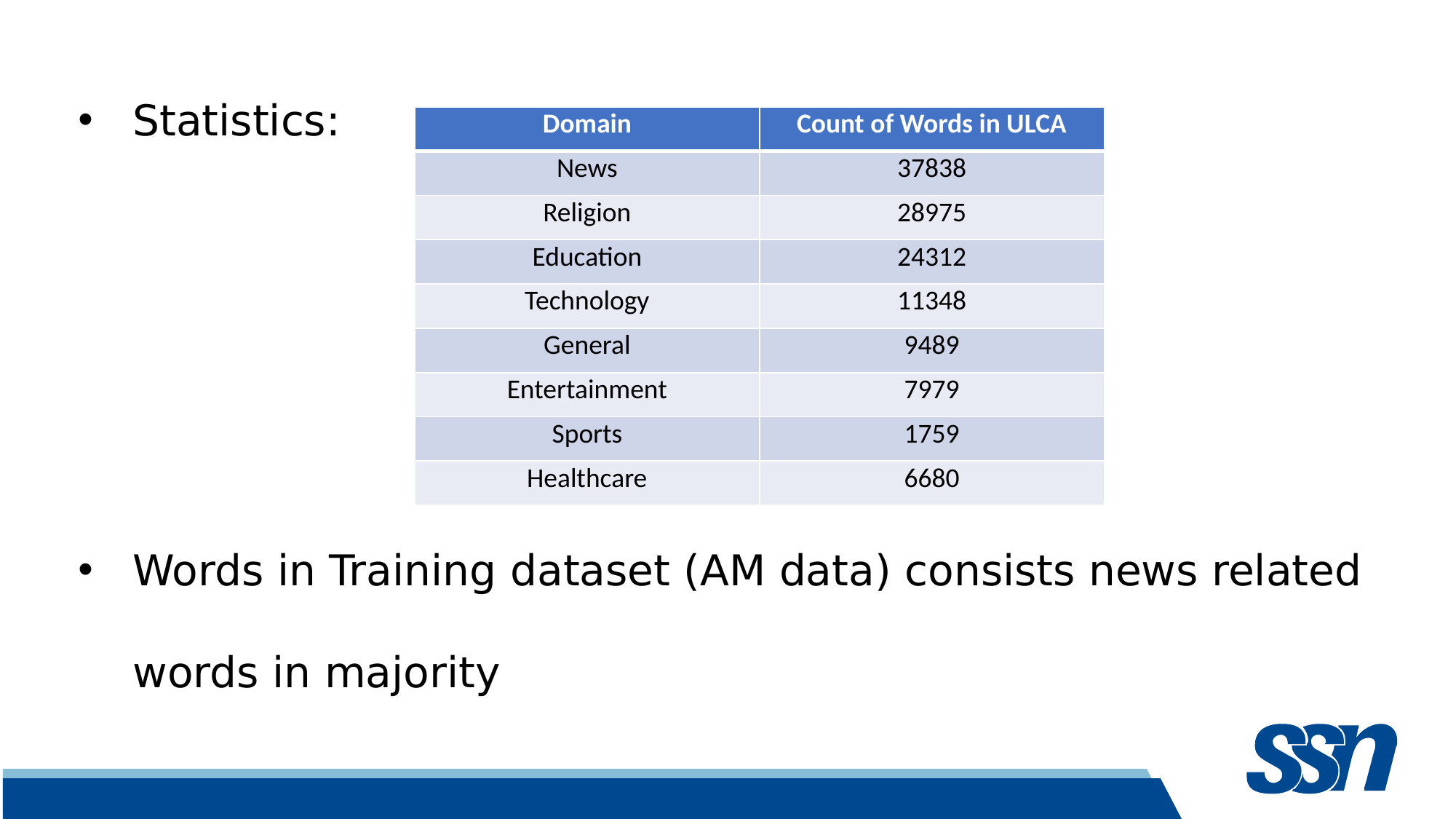

Statistics:

Words in Training dataset (AM data) consists news related words in majority

| Domain | Count of Words in ULCA |
| --- | --- |
| News | 37838 |
| Religion | 28975 |
| Education | 24312 |
| Technology | 11348 |
| General | 9489 |
| Entertainment | 7979 |
| Sports | 1759 |
| Healthcare | 6680 |